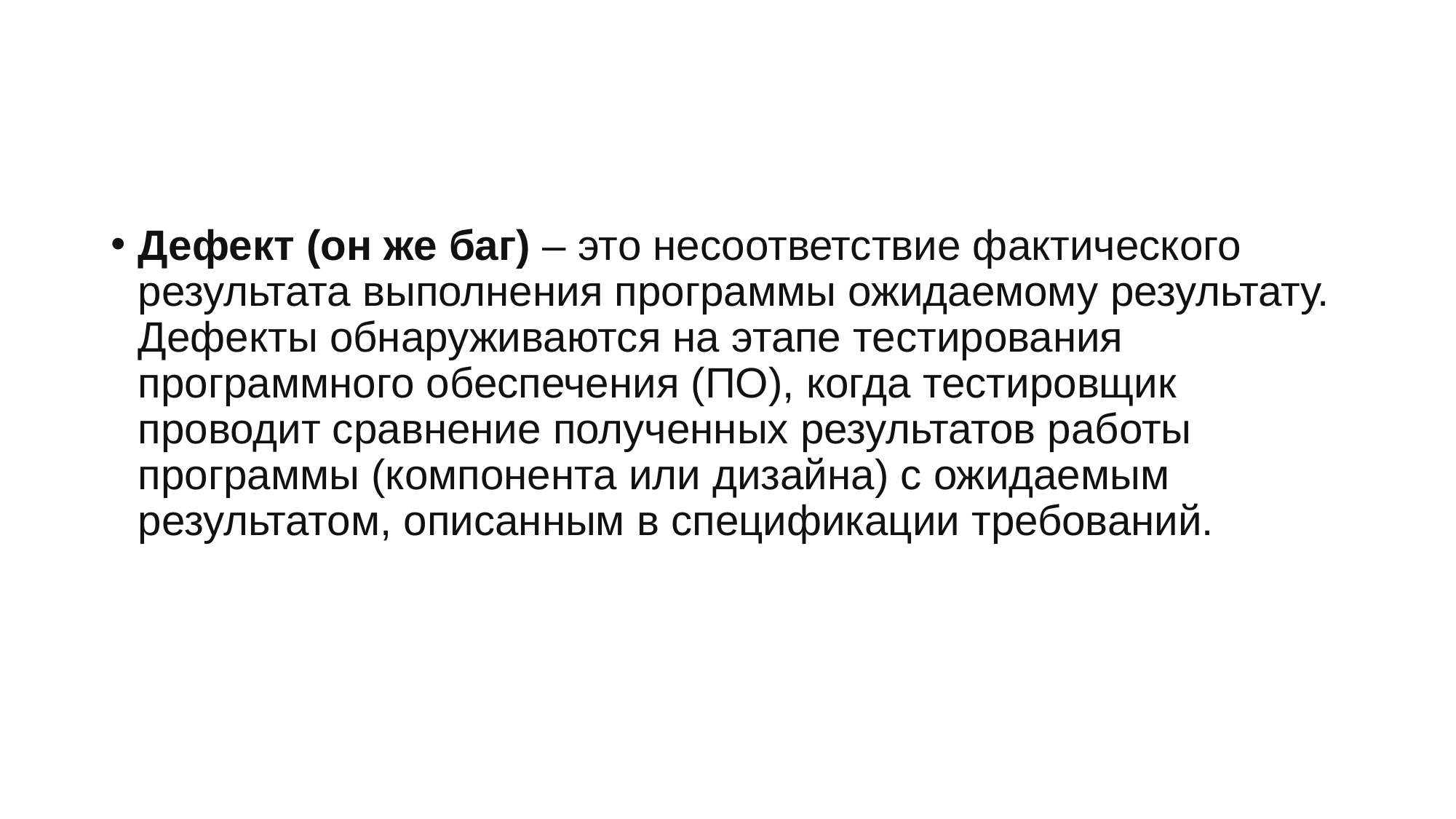

#
Дефект (он же баг) – это несоответствие фактического результата выполнения программы ожидаемому результату. Дефекты обнаруживаются на этапе тестирования программного обеспечения (ПО), когда тестировщик проводит сравнение полученных результатов работы программы (компонента или дизайна) с ожидаемым результатом, описанным в спецификации требований.